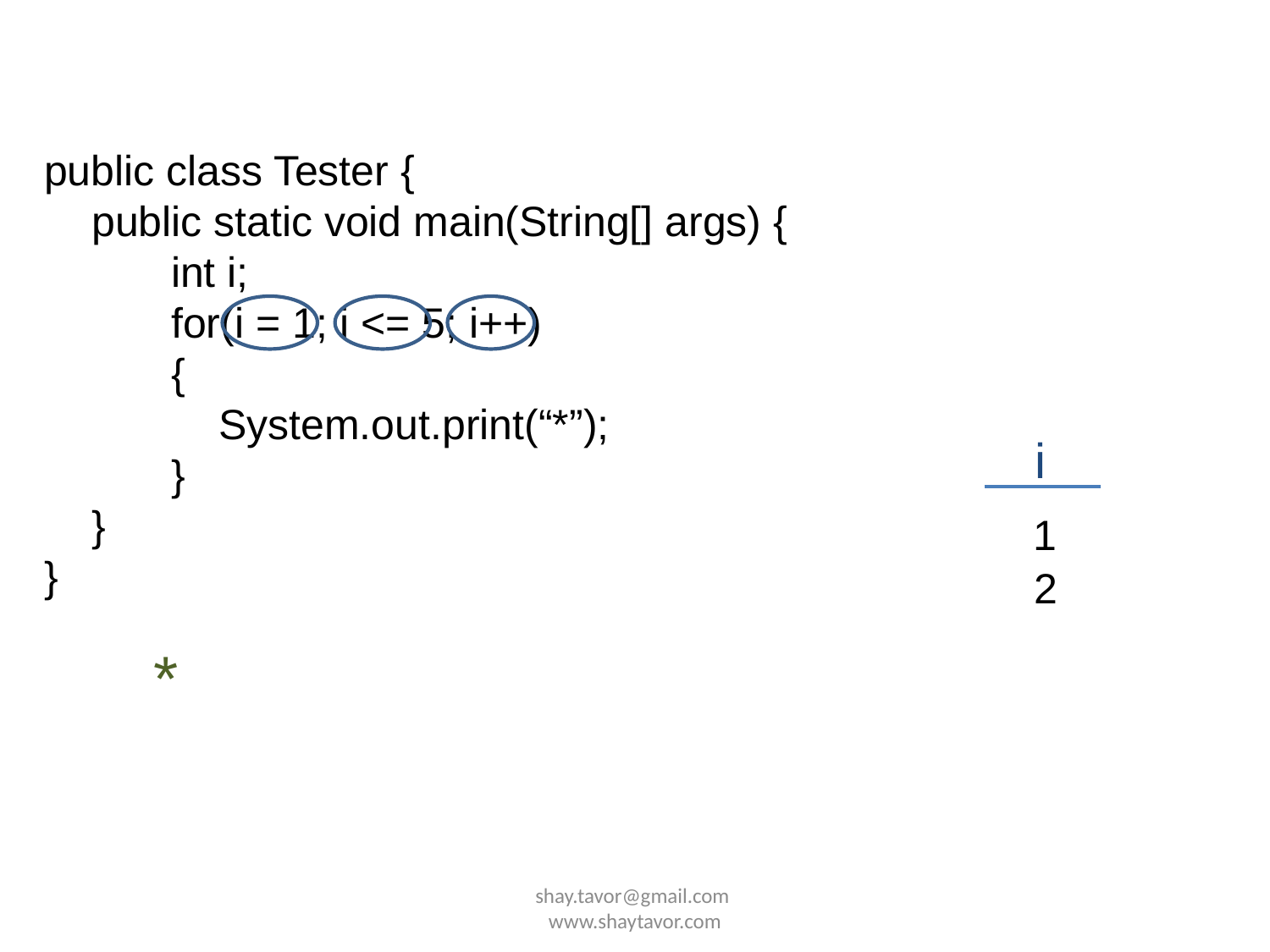

public class Tester {
    public static void main(String[] args) {
	int i;
	for(i = 1; i <= 5; i++)
	{
	    System.out.print(“*”);
	}
    }
}

i
1
2
*
shay.tavor@gmail.com  www.shaytavor.com